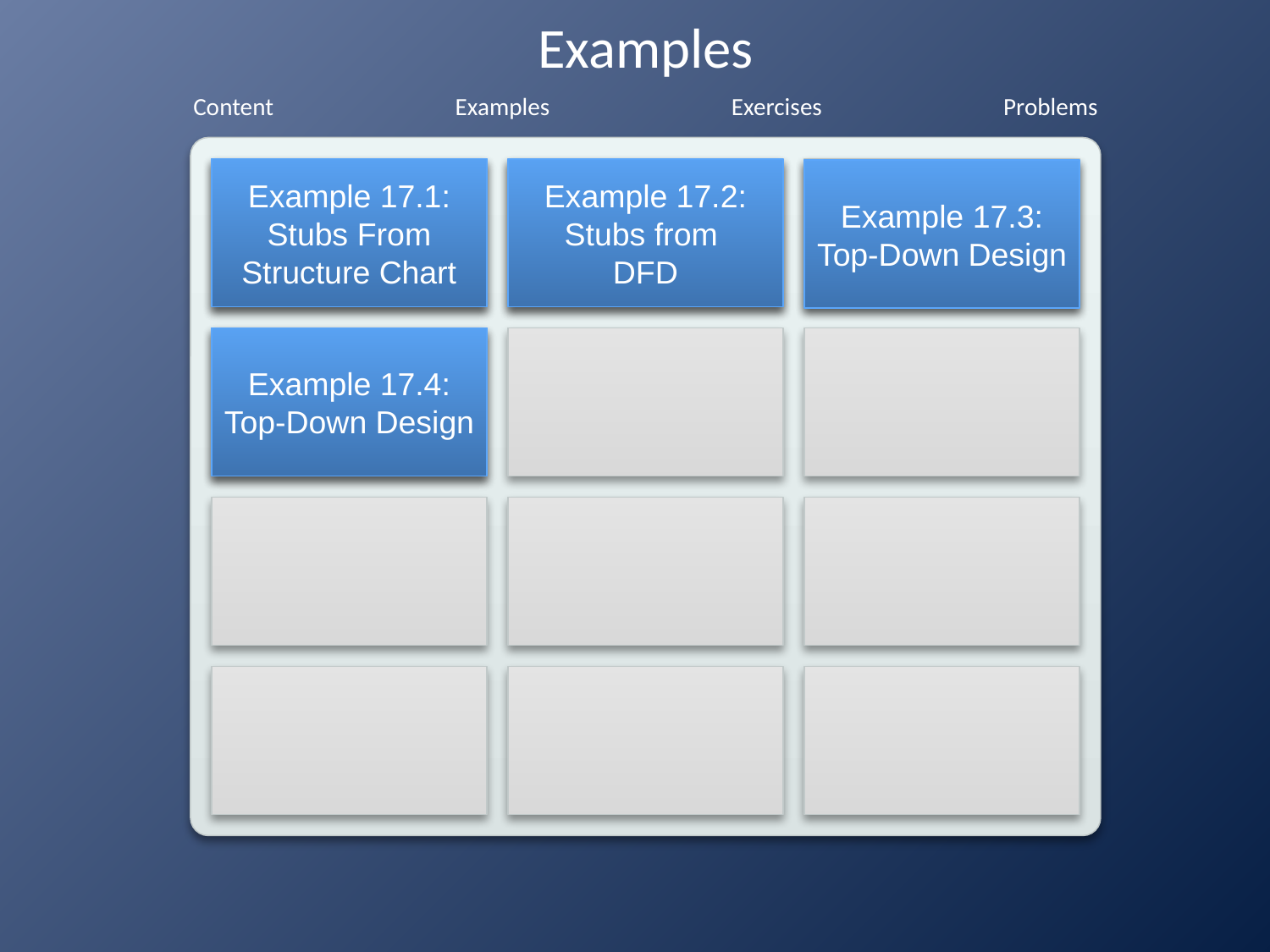

# Examples
Example 17.1:
Stubs From Structure Chart
Example 17.2:
Stubs from
DFD
Example 17.3:
Top-Down Design
Example 17.4:
Top-Down Design